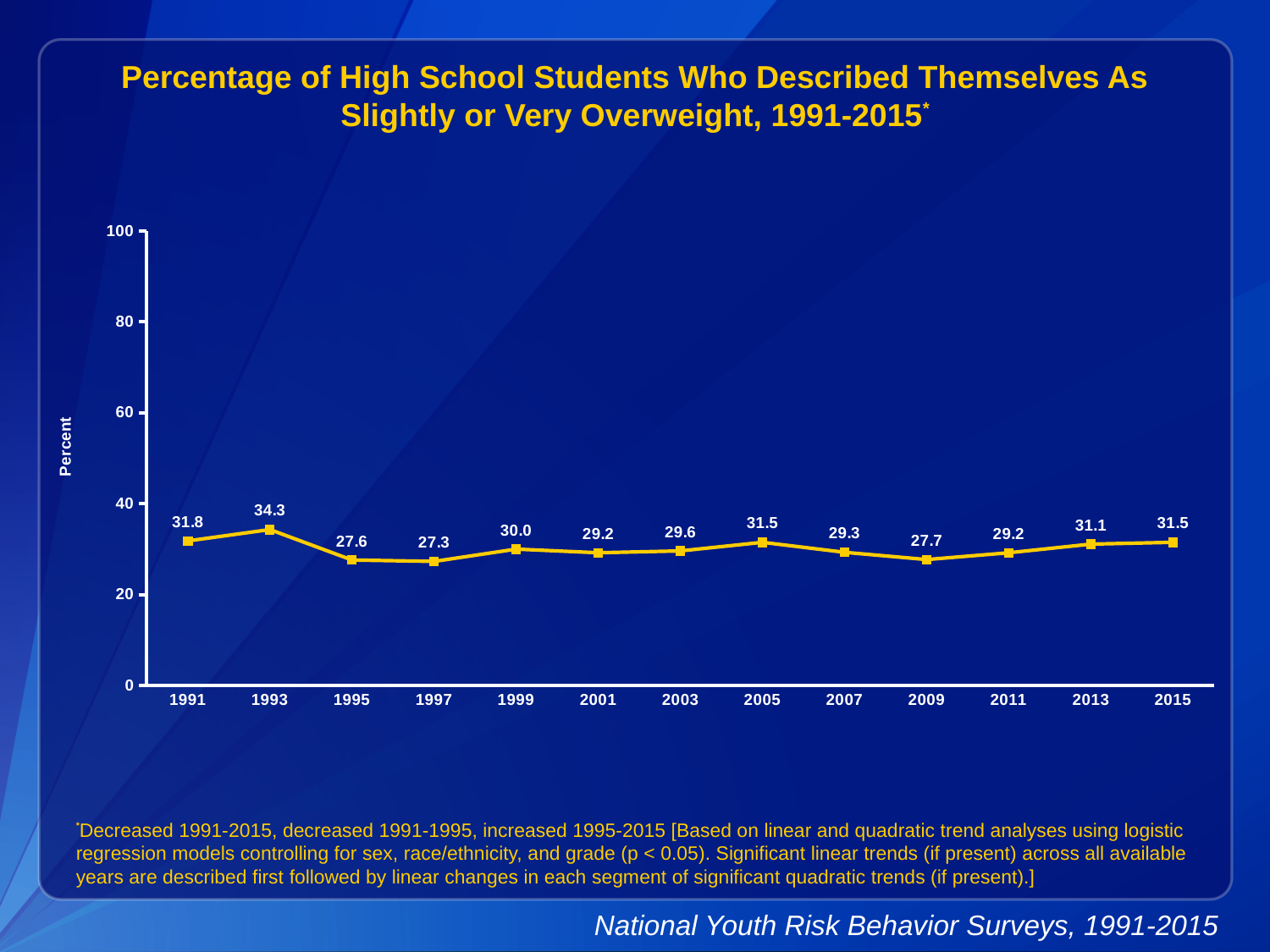

Percentage of High School Students Who Described Themselves As Slightly or Very Overweight, 1991-2015*

### Chart

| Category | Series 1 |
|---|---|
| 1991 | 31.8 |
| 1993 | 34.3 |
| 1995 | 27.6 |
| 1997 | 27.3 |
| 1999 | 30.0 |
| 2001 | 29.2 |
| 2003 | 29.6 |
| 2005 | 31.5 |
| 2007 | 29.3 |
| 2009 | 27.7 |
| 2011 | 29.2 |
| 2013 | 31.1 |
| 2015 | 31.5 |
*Decreased 1991-2015, decreased 1991-1995, increased 1995-2015 [Based on linear and quadratic trend analyses using logistic regression models controlling for sex, race/ethnicity, and grade (p < 0.05). Significant linear trends (if present) across all available years are described first followed by linear changes in each segment of significant quadratic trends (if present).]
National Youth Risk Behavior Surveys, 1991-2015